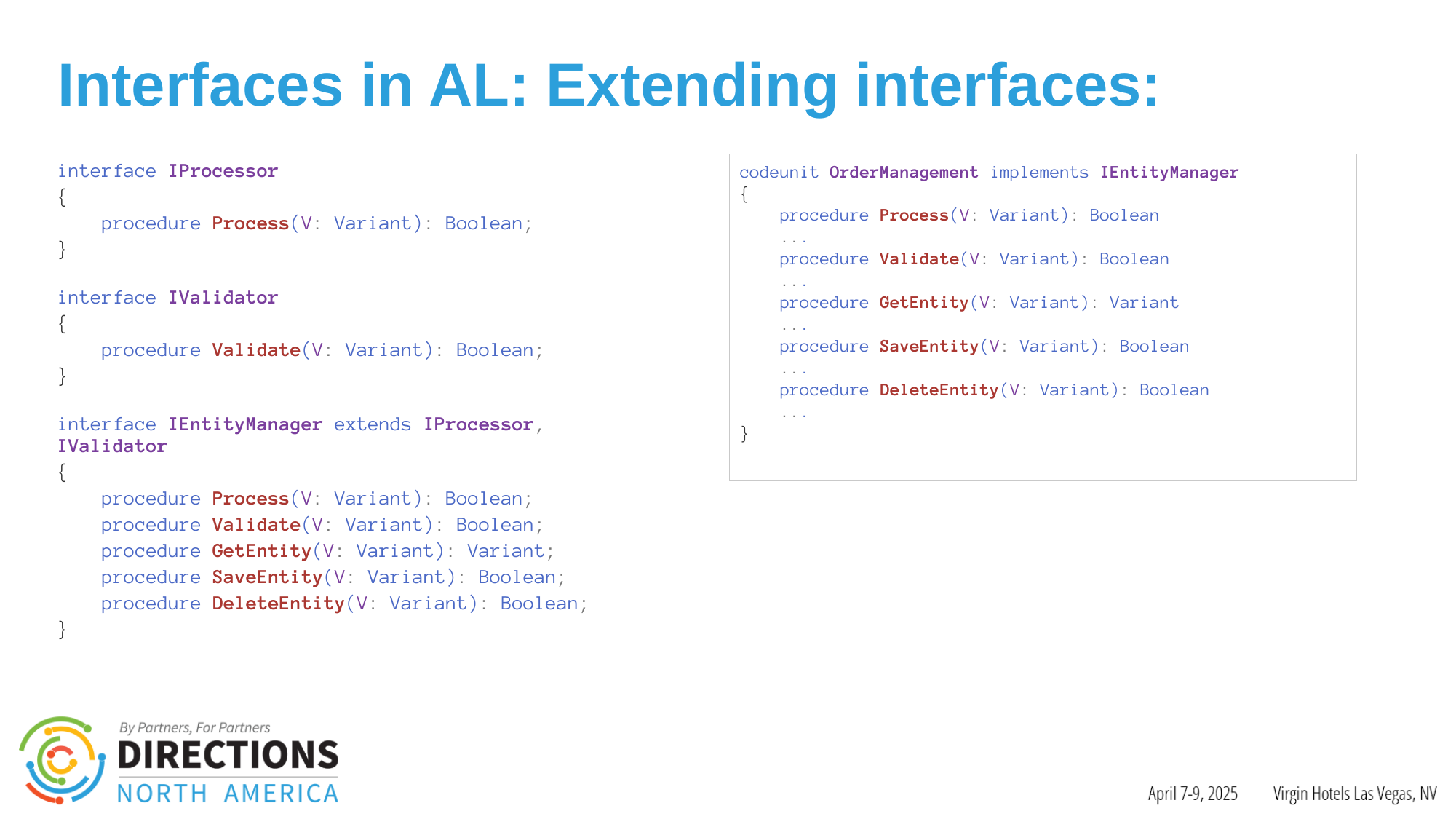

# Interfaces in AL: Extending interfaces:
interface IProcessor
{
    procedure Process(V: Variant): Boolean;
}
interface IValidator
{
    procedure Validate(V: Variant): Boolean;
}
interface IEntityManager extends IProcessor, IValidator
{
    procedure Process(V: Variant): Boolean;
    procedure Validate(V: Variant): Boolean;
    procedure GetEntity(V: Variant): Variant;
    procedure SaveEntity(V: Variant): Boolean;
    procedure DeleteEntity(V: Variant): Boolean;
}

codeunit OrderManagement implements IEntityManager
{
    procedure Process(V: Variant): Boolean
    ...
    procedure Validate(V: Variant): Boolean
    ...
    procedure GetEntity(V: Variant): Variant
    ...
    procedure SaveEntity(V: Variant): Boolean
    ...
    procedure DeleteEntity(V: Variant): Boolean
    ...
}